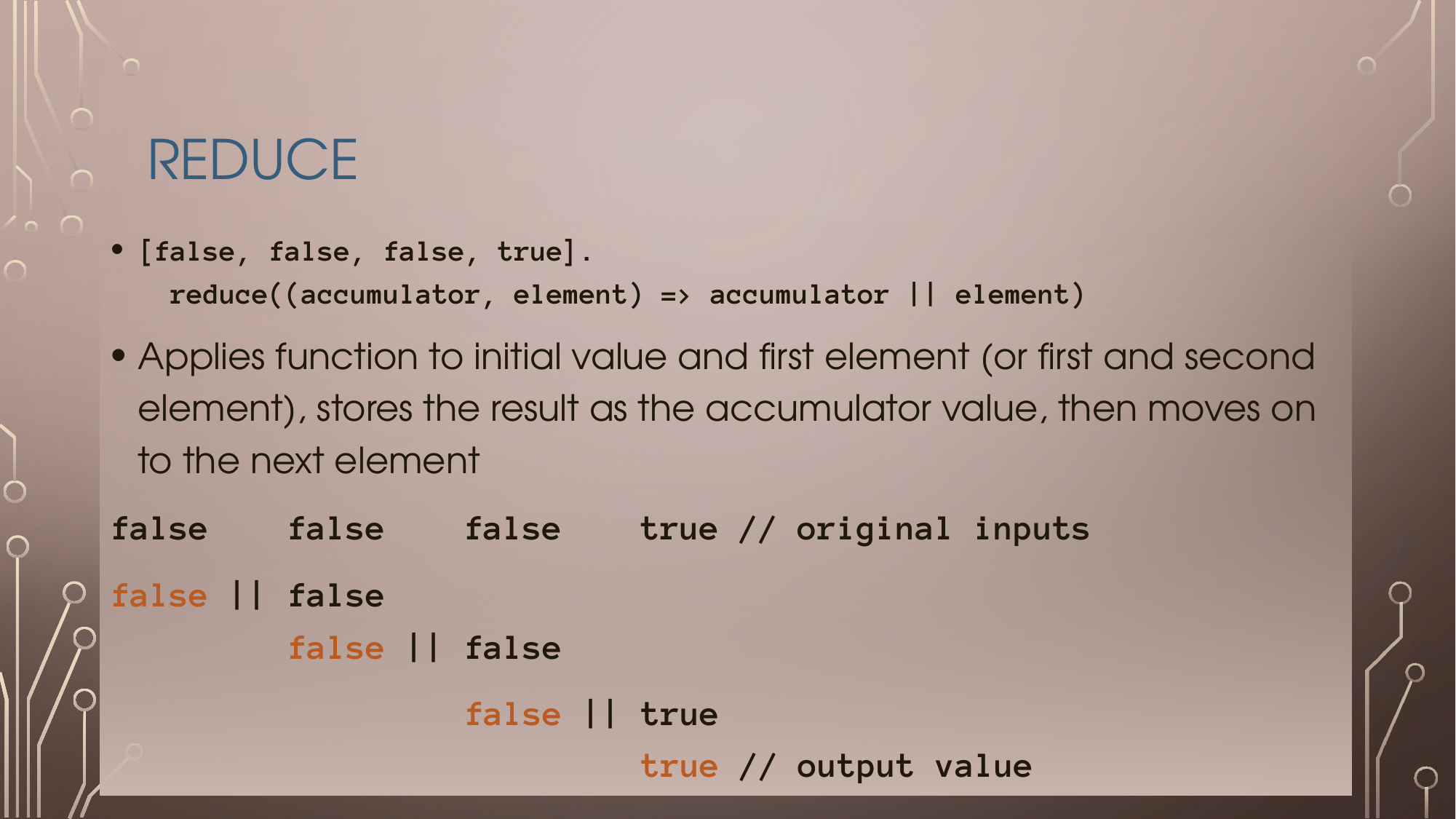

# reduce
[false, false, false, true].
  reduce((accumulator, element) => accumulator || element)
Applies function to initial value and first element (or first and second element), stores the result as the accumulator value, then moves on to the next element
false    false    false    true // original inputs
false || false
         false || false
                  false || true
                           true // output value